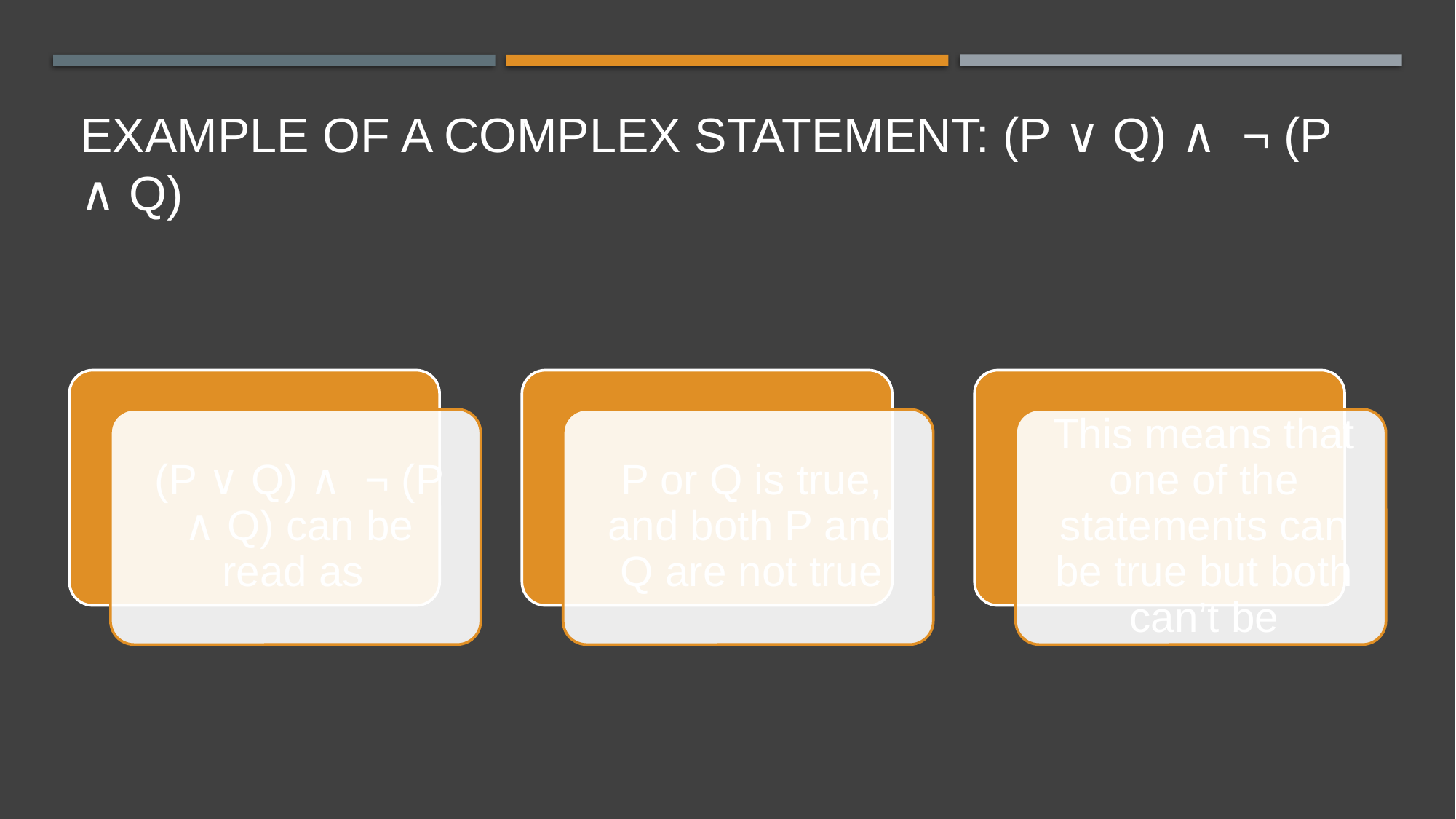

# Example of a complex statement: (P ∨ Q) ∧  ¬ (P ∧ Q)
(P ∨ Q) ∧  ¬ (P ∧ Q) can be read as
P or Q is true, and both P and Q are not true
This means that one of the statements can be true but both can’t be